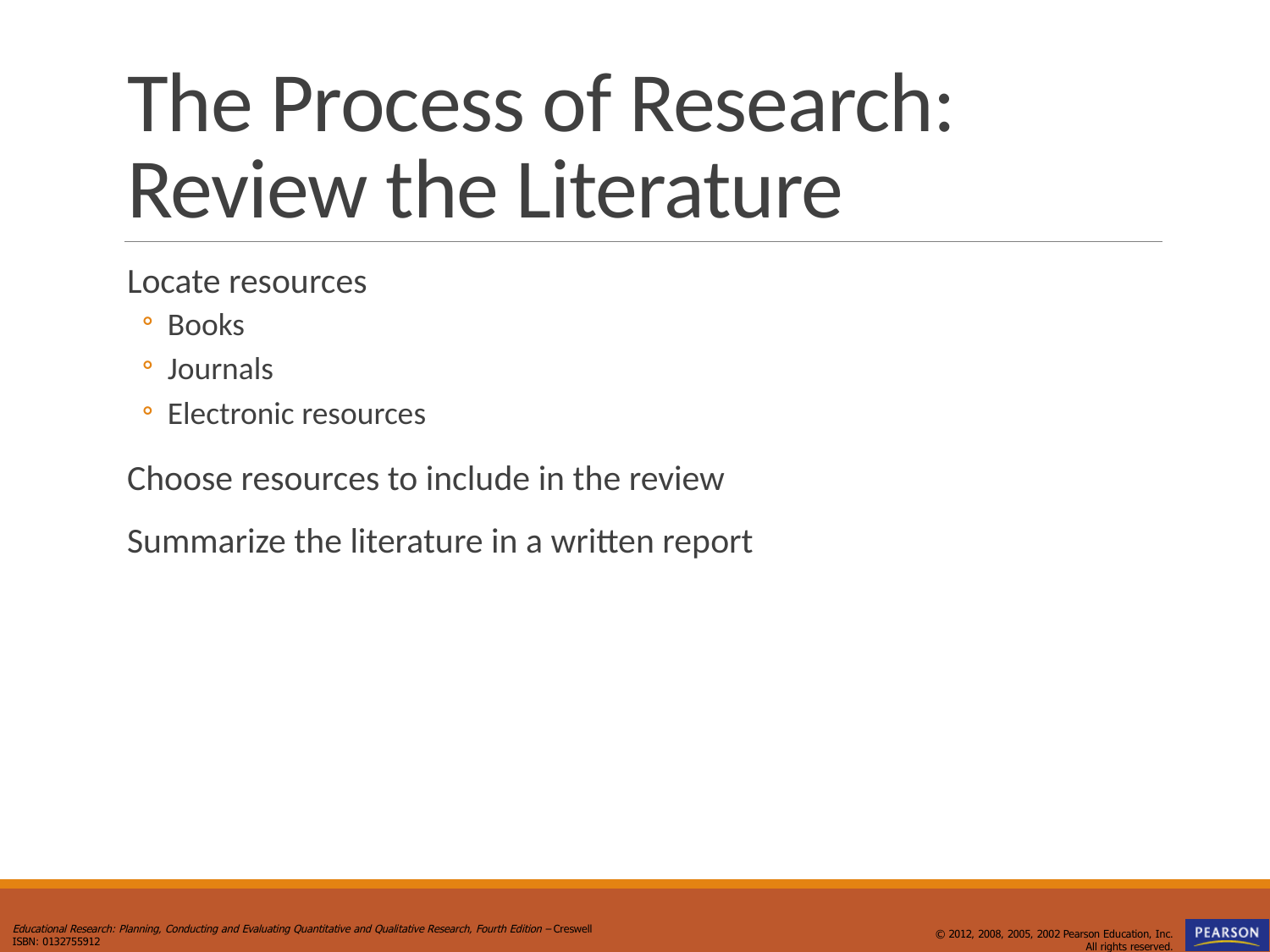

# The Process of Research: Review the Literature
Locate resources
Books
Journals
Electronic resources
Choose resources to include in the review
Summarize the literature in a written report